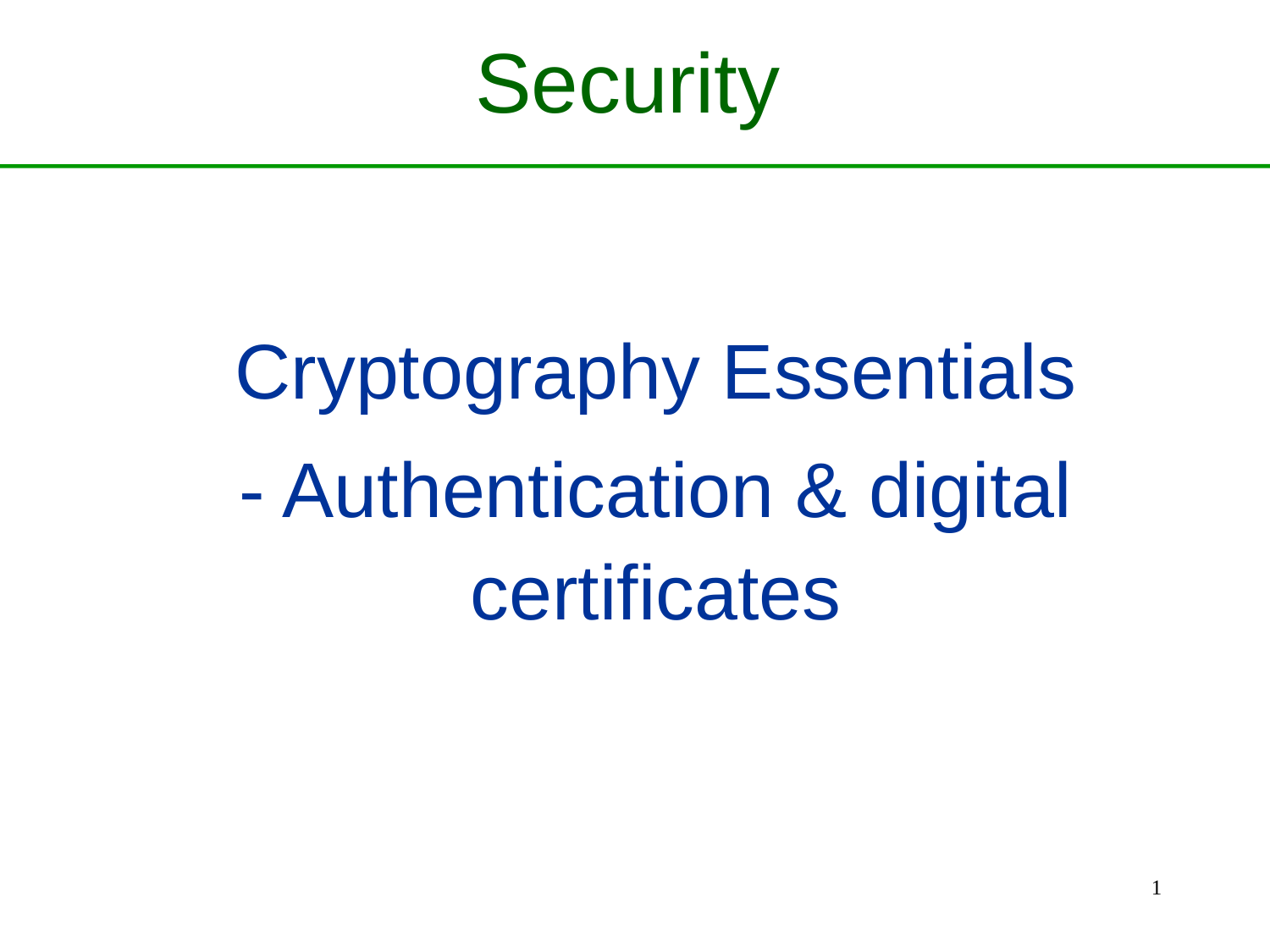

# Security
Cryptography Essentials
- Authentication & digital certificates
1